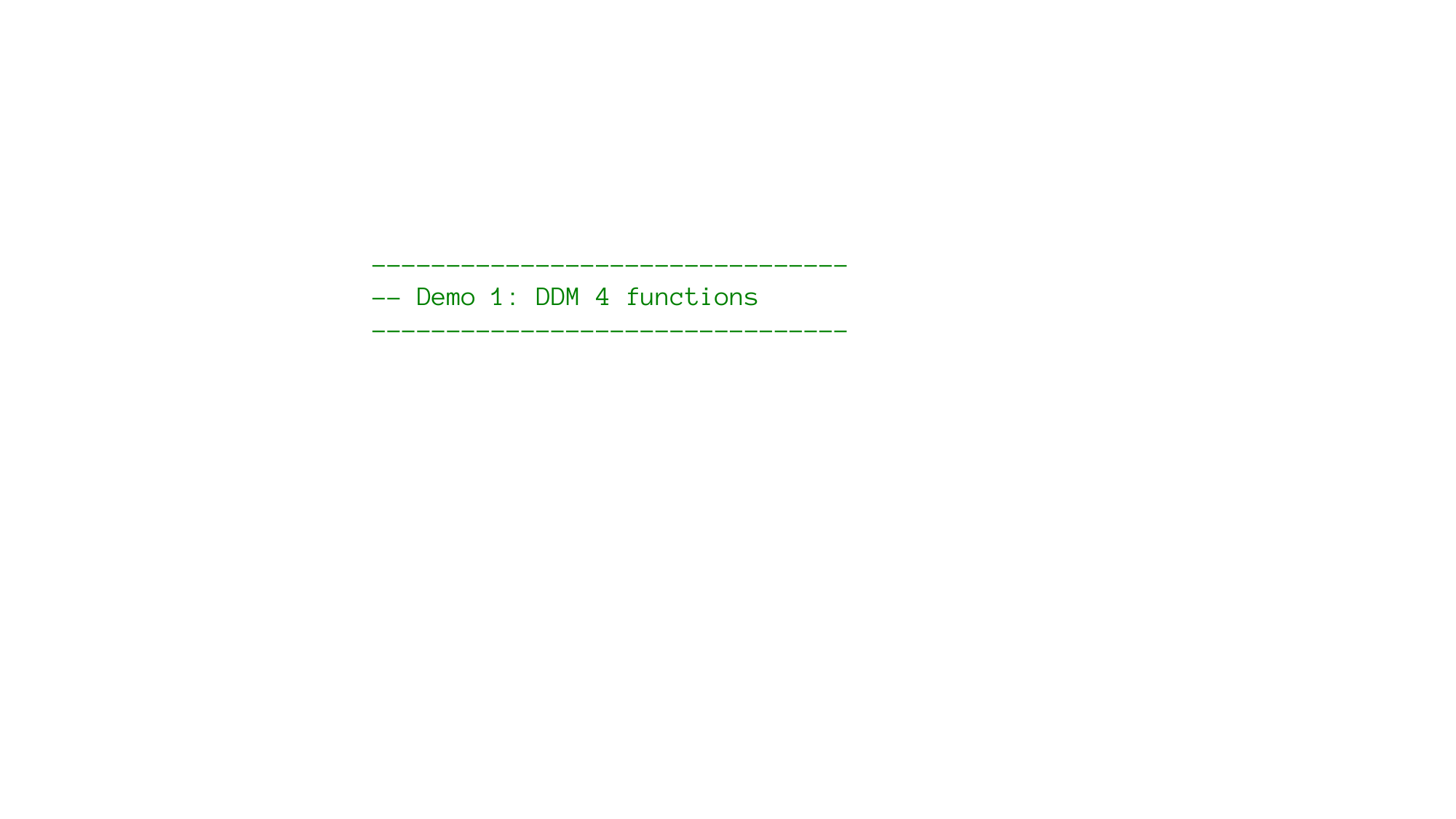

--------------------------------
-- Demo 1: DDM 4 functions
--------------------------------